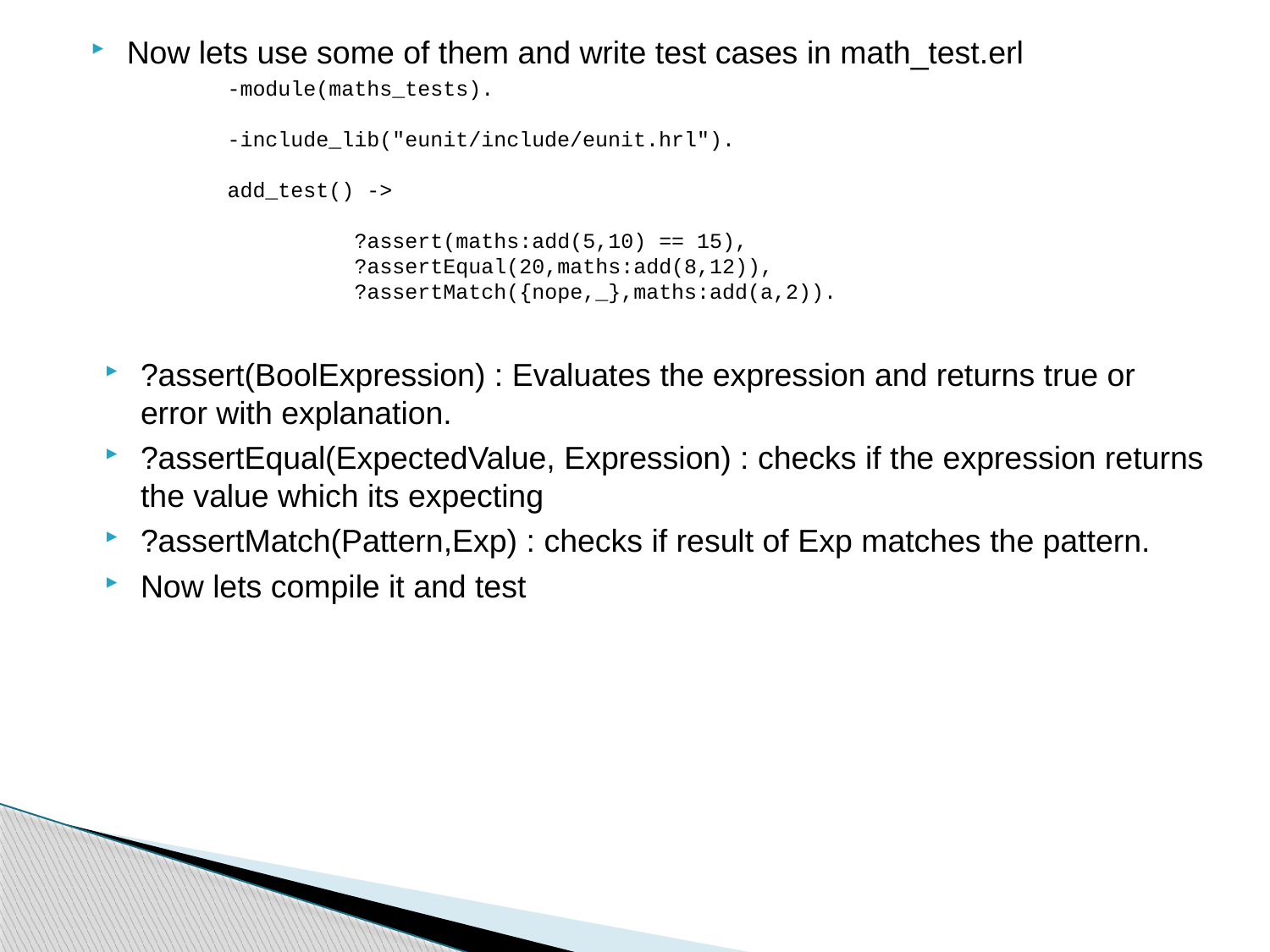

Now lets use some of them and write test cases in math_test.erl

-module(maths_tests).

-include_lib("eunit/include/eunit.hrl").

add_test() ->

	?assert(maths:add(5,10) == 15),
	?assertEqual(20,maths:add(8,12)),
	?assertMatch({nope,_},maths:add(a,2)).
?assert(BoolExpression) : Evaluates the expression and returns true or error with explanation.
?assertEqual(ExpectedValue, Expression) : checks if the expression returns the value which its expecting
?assertMatch(Pattern,Exp) : checks if result of Exp matches the pattern.
Now lets compile it and test